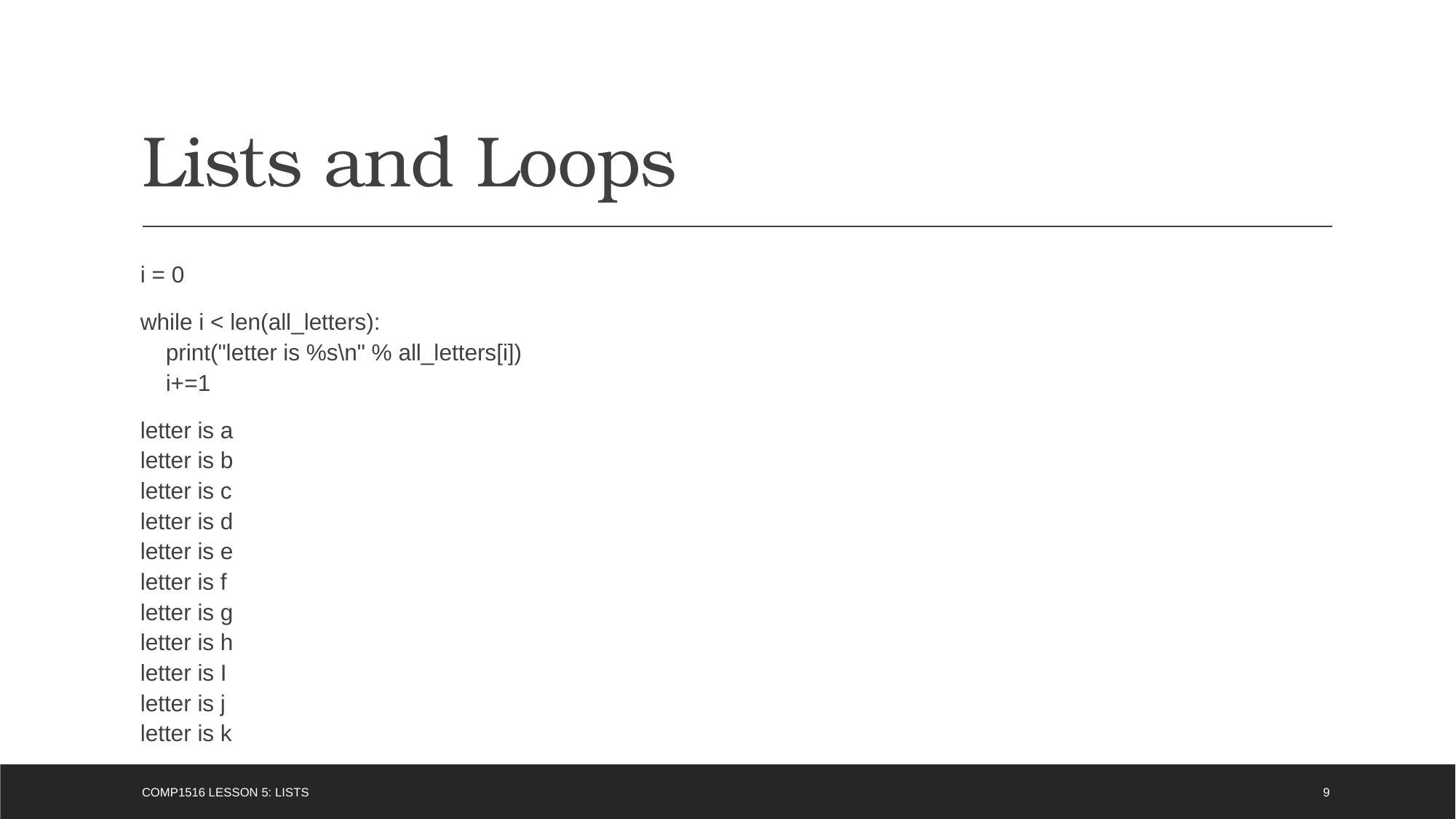

# Lists and Loops
i = 0
while i < len(all_letters):
    print("letter is %s\n" % all_letters[i])
    i+=1
letter is a
letter is b
letter is c
letter is d
letter is e
letter is f
letter is g
letter is h
letter is I
letter is j
letter is k
COMP1516 Lesson 5: Lists
9